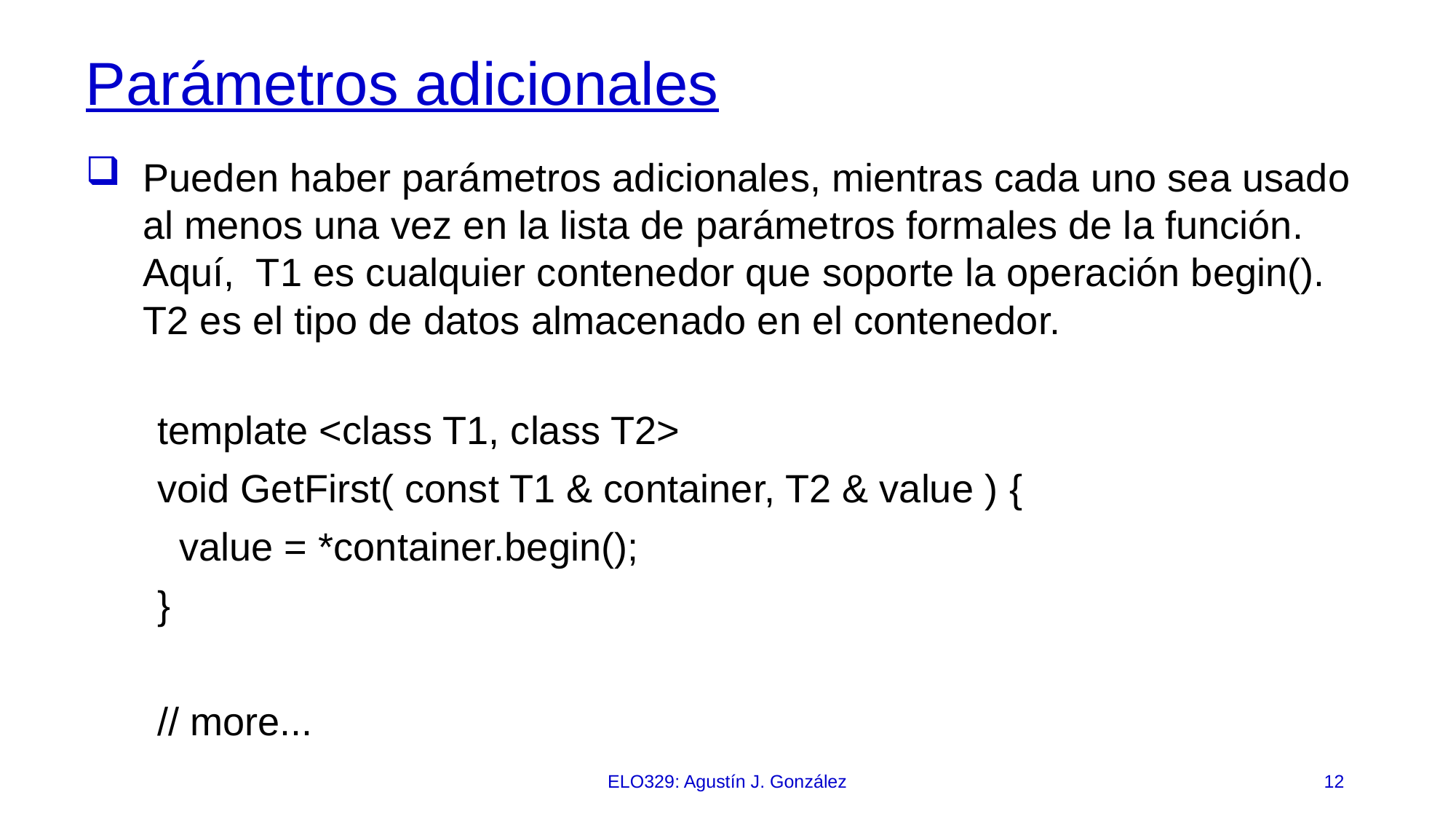

# Parámetros adicionales
Pueden haber parámetros adicionales, mientras cada uno sea usado al menos una vez en la lista de parámetros formales de la función. Aquí,  T1 es cualquier contenedor que soporte la operación begin(). T2 es el tipo de datos almacenado en el contenedor.
template <class T1, class T2>
void GetFirst( const T1 & container, T2 & value )‏ {
  value = *container.begin();
}

// more...
ELO329: Agustín J. González
12